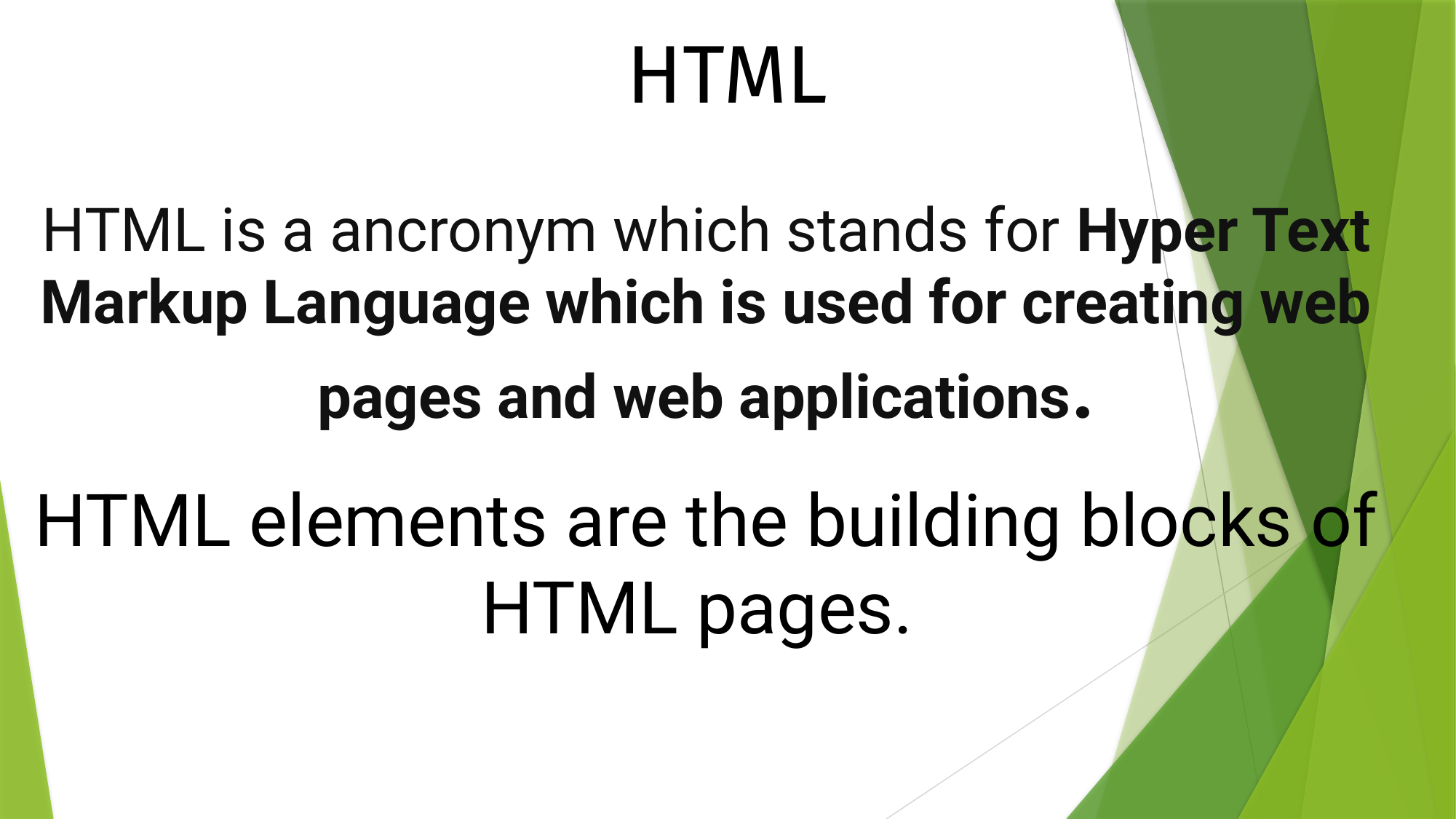

HTML
HTML is a ancronym which stands for Hyper Text Markup Language which is used for creating web pages and web applications.
HTML elements are the building blocks of HTML pages.